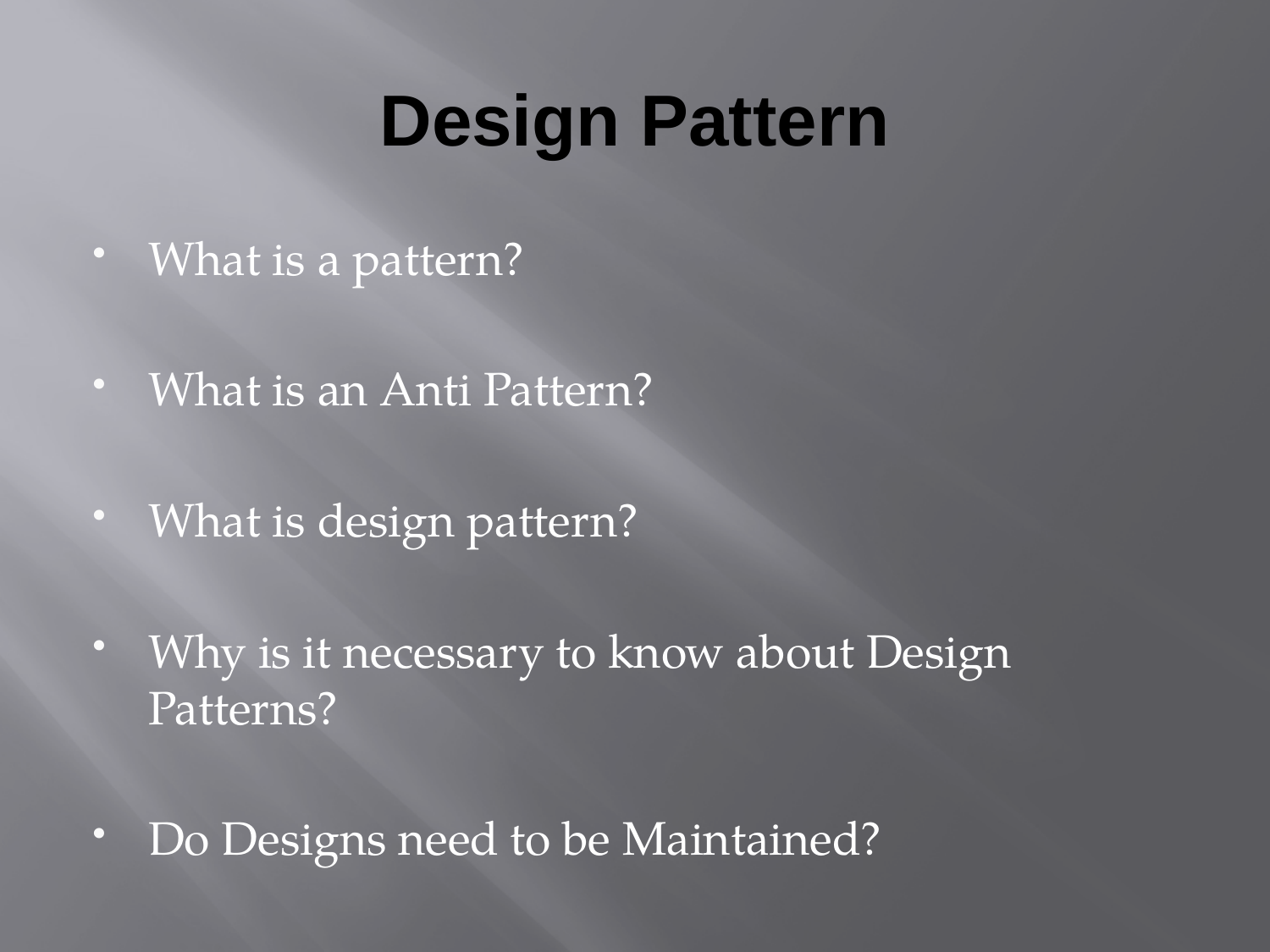

# Design Pattern
What is a pattern?

What is an Anti Pattern?

What is design pattern?

Why is it necessary to know about Design Patterns?

Do Designs need to be Maintained?